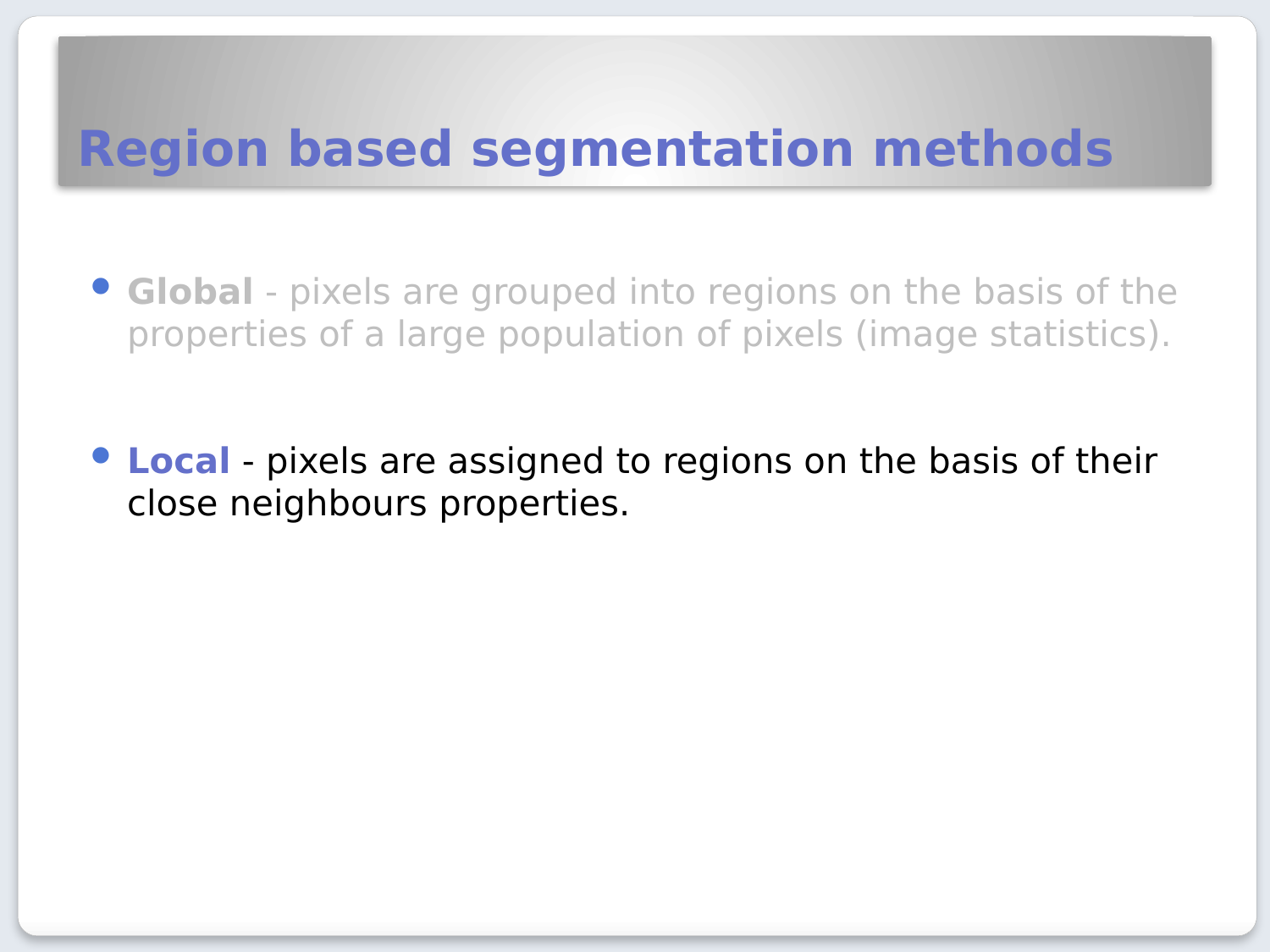

# Region based segmentation methods
Global - pixels are grouped into regions on the basis of the properties of a large population of pixels (image statistics).

Local - pixels are assigned to regions on the basis of their close neighbours properties.